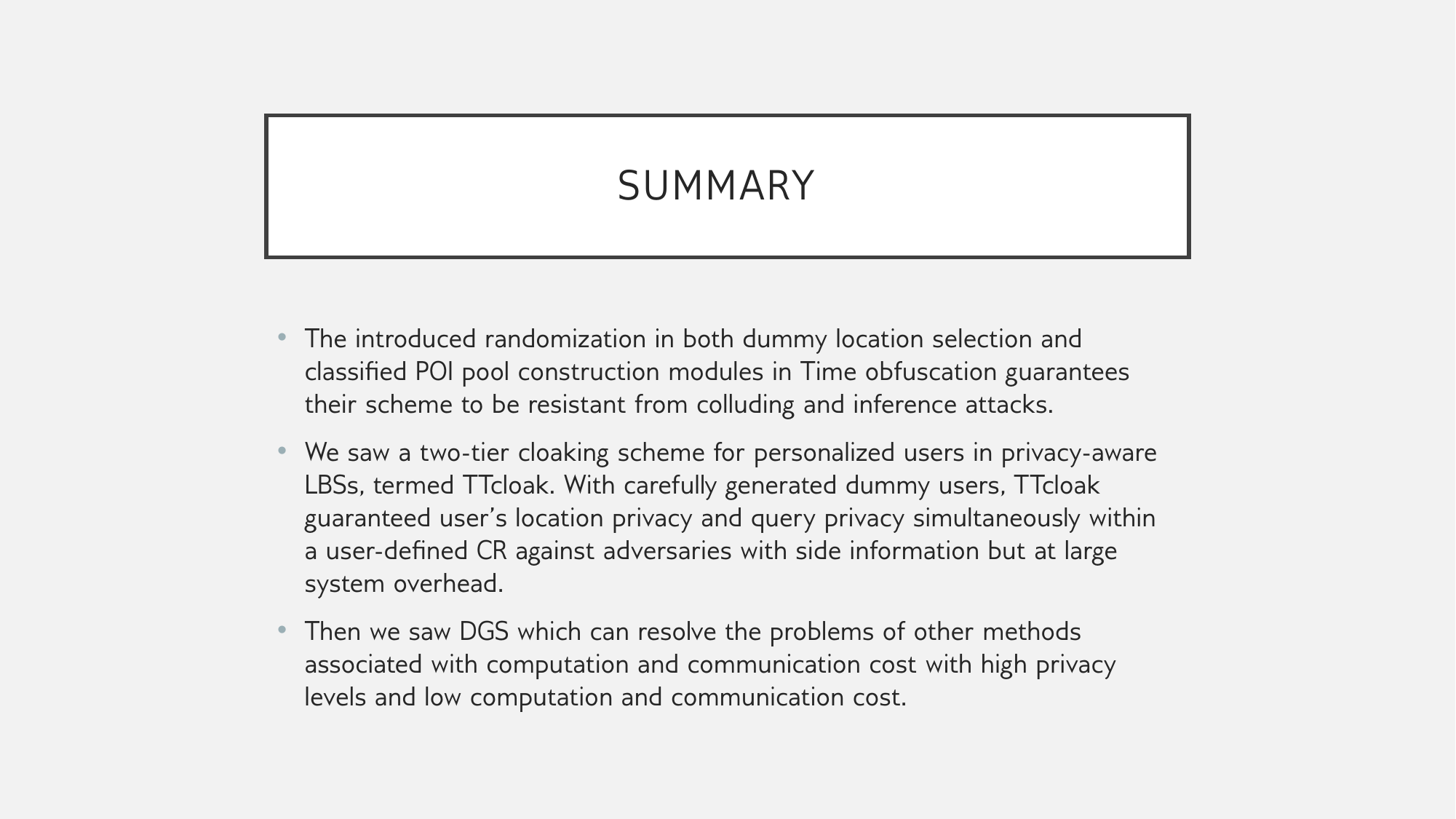

# Summary
The introduced randomization in both dummy location selection and classiﬁed POI pool construction modules in Time obfuscation guarantees their scheme to be resistant from colluding and inference attacks.
We saw a two-tier cloaking scheme for personalized users in privacy-aware LBSs, termed TTcloak. With carefully generated dummy users, TTcloak guaranteed user’s location privacy and query privacy simultaneously within a user-deﬁned CR against adversaries with side information but at large system overhead.
Then we saw DGS which can resolve the problems of other methods associated with computation and communication cost with high privacy levels and low computation and communication cost.